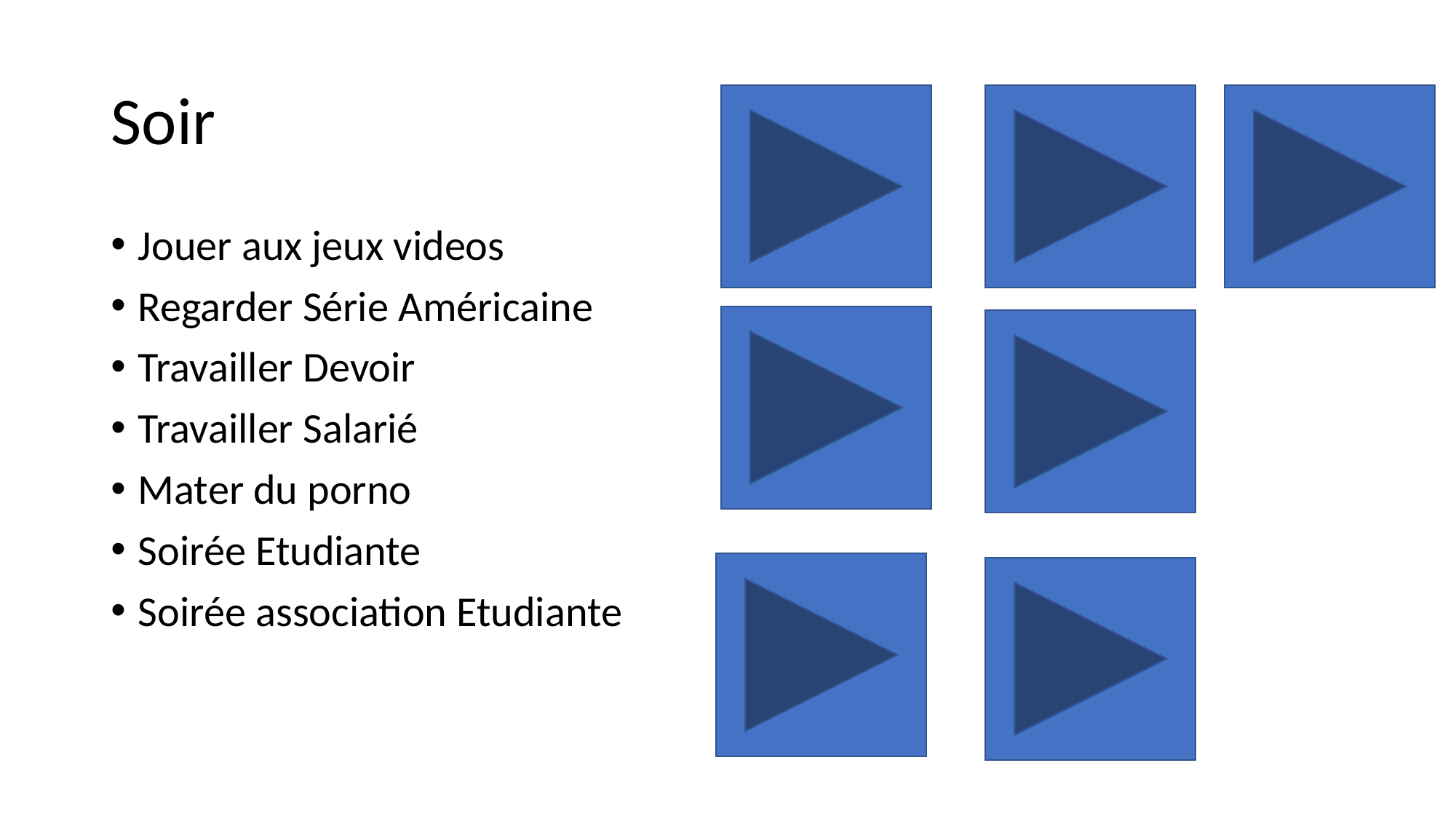

# Soir

Jouer aux jeux videos
Regarder Série Américaine
Travailler Devoir
Travailler Salarié
Mater du porno
Soirée Etudiante
Soirée association Etudiante